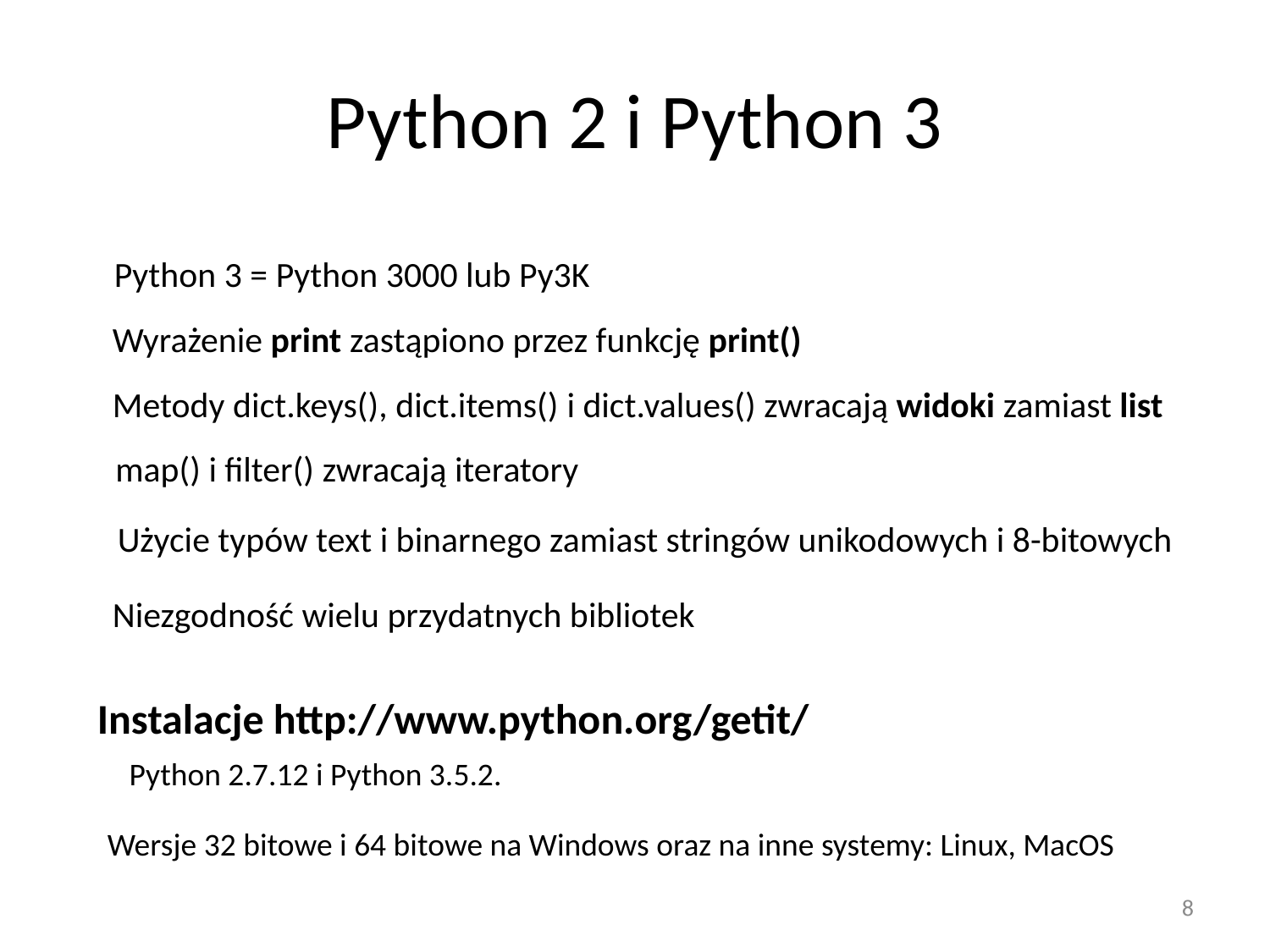

# Python 2 i Python 3
Python 3 = Python 3000 lub Py3K
Wyrażenie print zastąpiono przez funkcję print()
Metody dict.keys(), dict.items() i dict.values() zwracają widoki zamiast list
map() i filter() zwracają iteratory
Użycie typów text i binarnego zamiast stringów unikodowych i 8-bitowych
Niezgodność wielu przydatnych bibliotek
Instalacje http://www.python.org/getit/
Python 2.7.12 i Python 3.5.2.
Wersje 32 bitowe i 64 bitowe na Windows oraz na inne systemy: Linux, MacOS
8